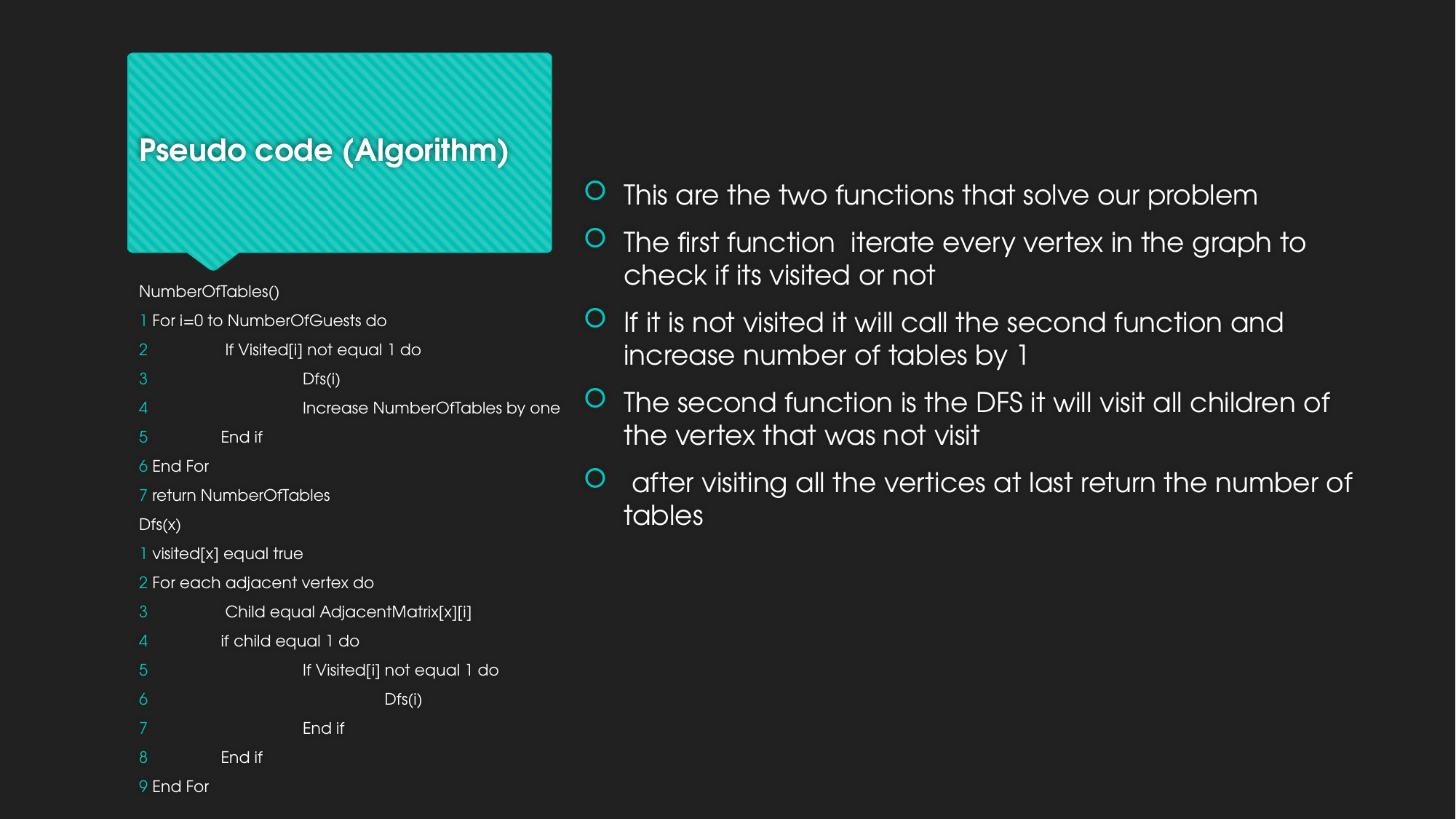

# Pseudo code (Algorithm)
This are the two functions that solve our problem
The first function  iterate every vertex in the graph to check if its visited or not
If it is not visited it will call the second function and increase number of tables by 1
The second function is the DFS it will visit all children of the vertex that was not visit
 after visiting all the vertices at last return the number of tables

NumberOfTables()
1 For i=0 to NumberOfGuests do
2	 If Visited[i] not equal 1 do
3		Dfs(i)
4		Increase NumberOfTables by one
5	End if
6 End For
7 return NumberOfTables
Dfs(x)
1 visited[x] equal true
2 For each adjacent vertex do
3	 Child equal AdjacentMatrix[x][i]
4	if child equal 1 do
5		If Visited[i] not equal 1 do
6			Dfs(i)
7		End if
8	End if
9 End For